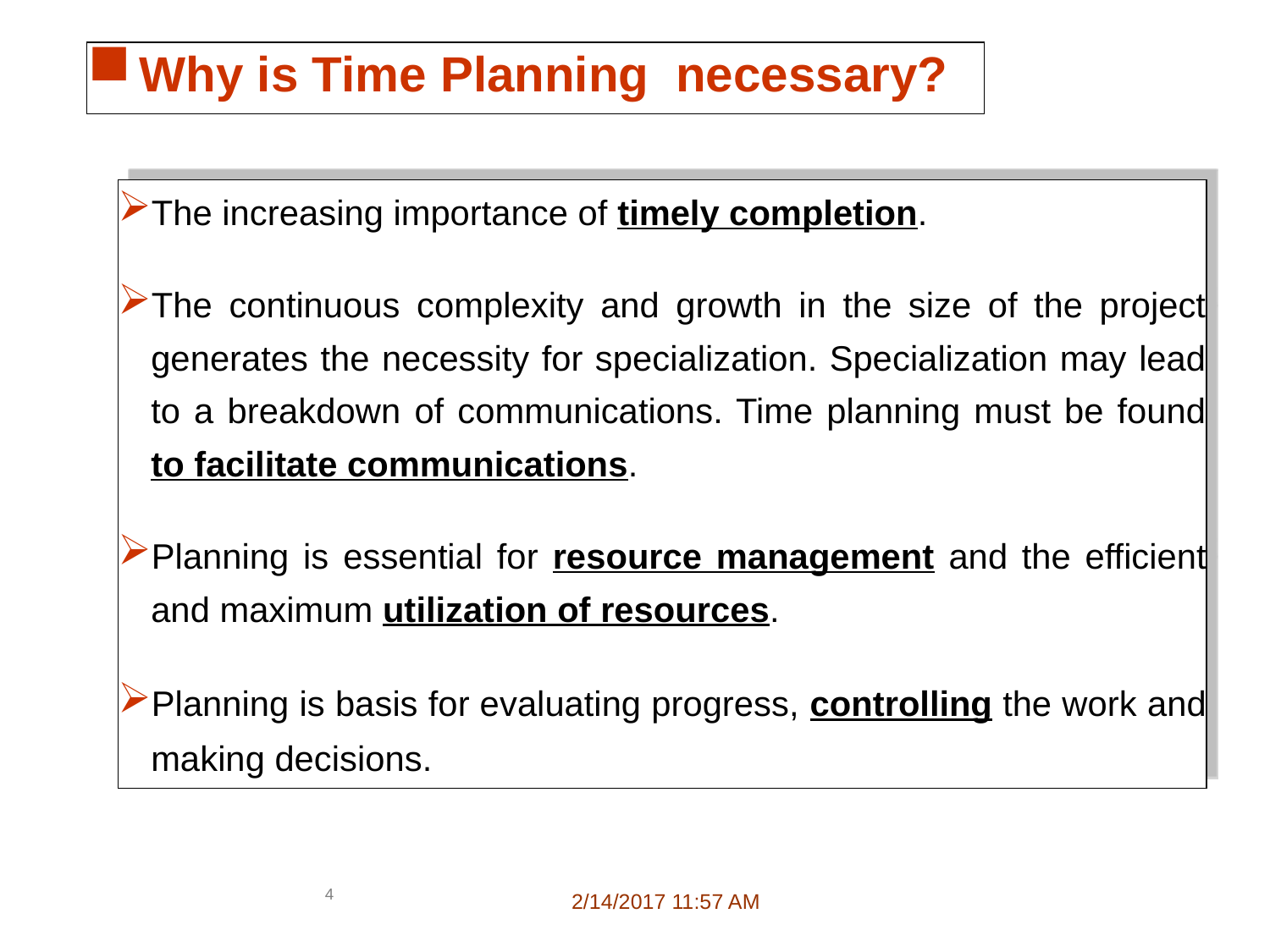

# Why is Time Planning  necessary?
The increasing importance of timely completion.

The continuous complexity and growth in the size of the project generates the necessity for specialization. Specialization may lead to a breakdown of communications. Time planning must be found to facilitate communications.

Planning is essential for resource management and the efficient and maximum utilization of resources.

Planning is basis for evaluating progress, controlling the work and making decisions.
4
2/14/2017 11:57 AM